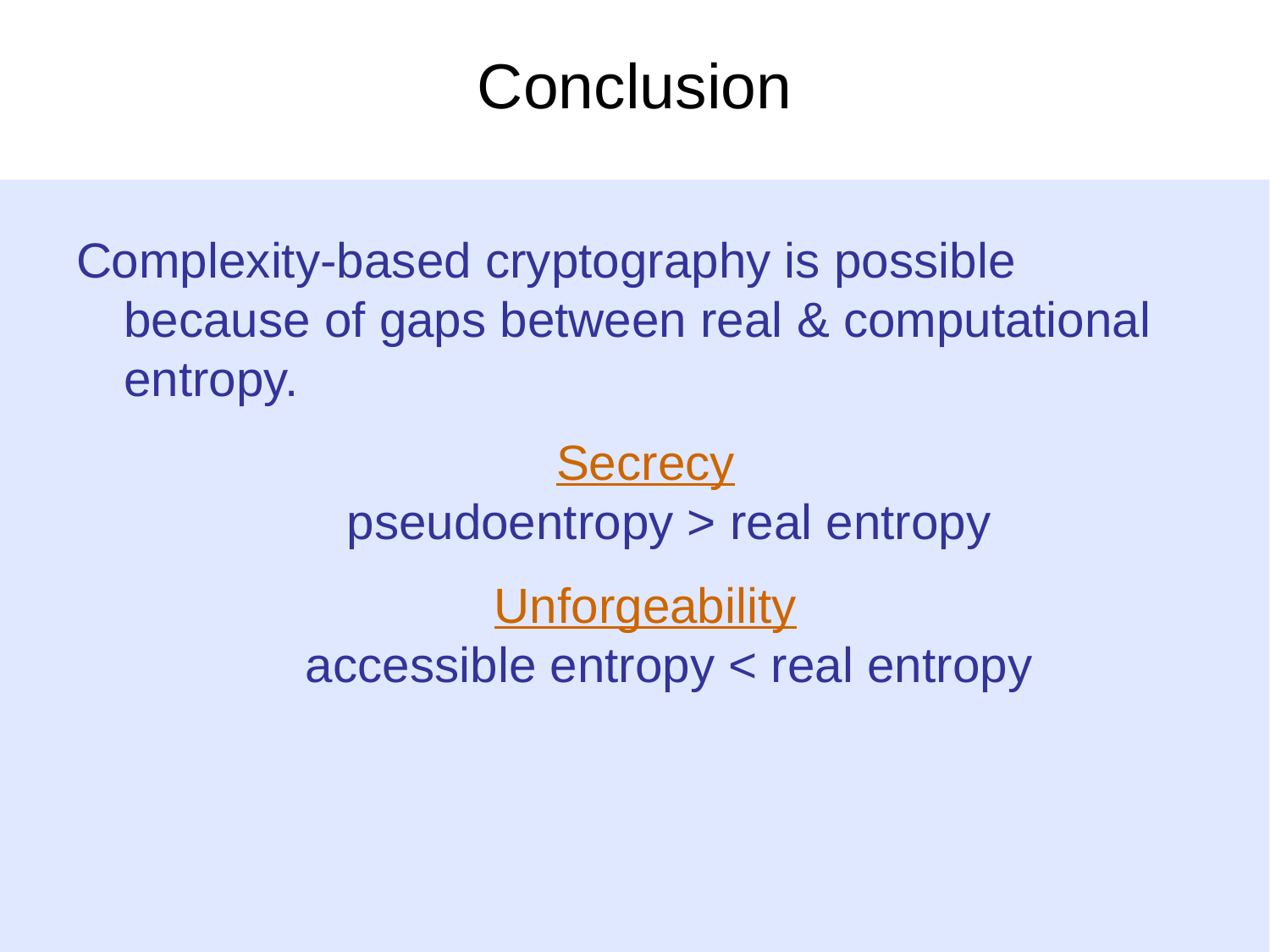

# Conclusion
Complexity-based cryptography is possible because of gaps between real & computational entropy.
Secrecy
pseudoentropy > real entropy
Unforgeability
accessible entropy < real entropy